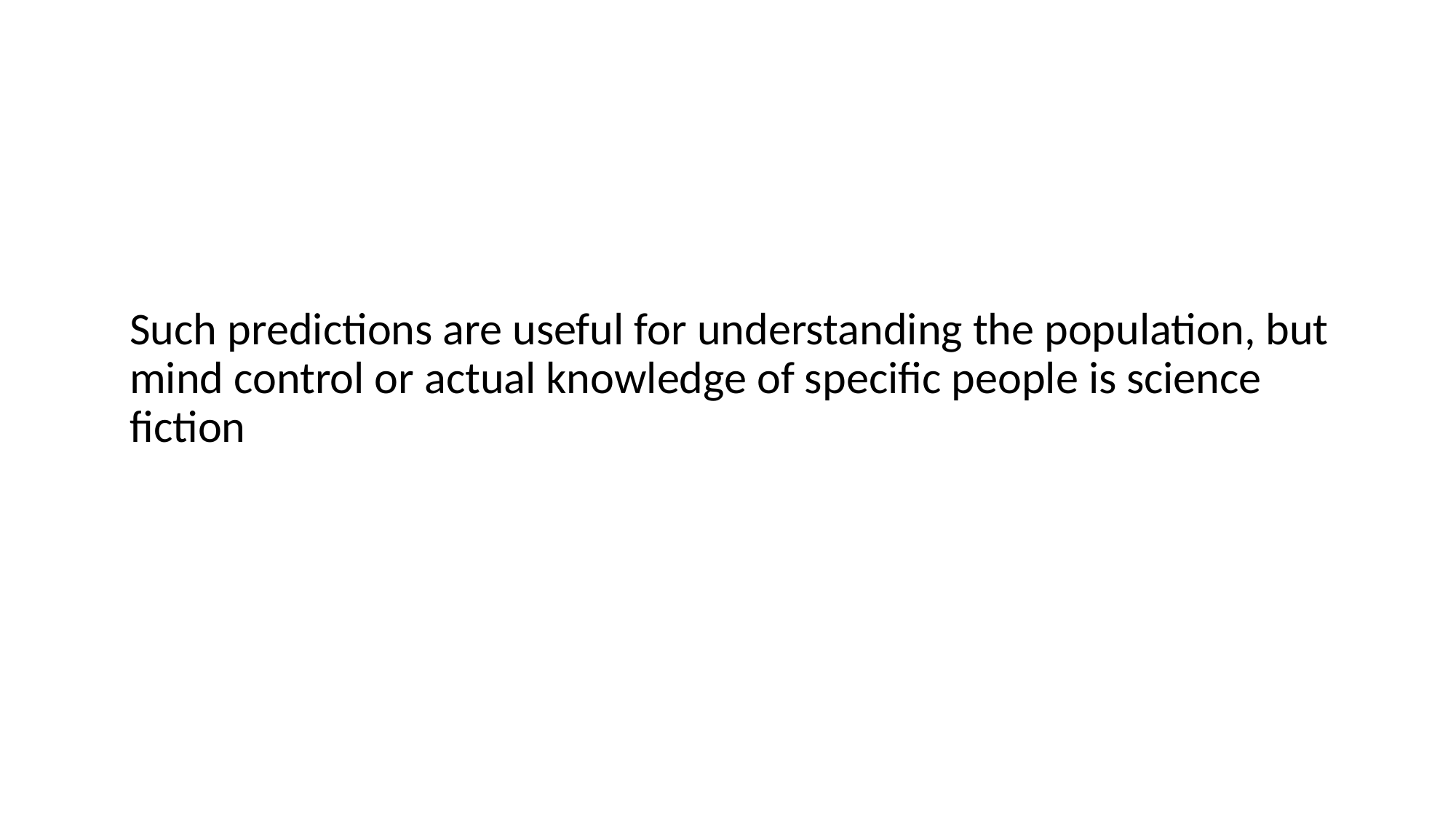

# Such predictions are useful for understanding the population, but mind control or actual knowledge of specific people is science fiction